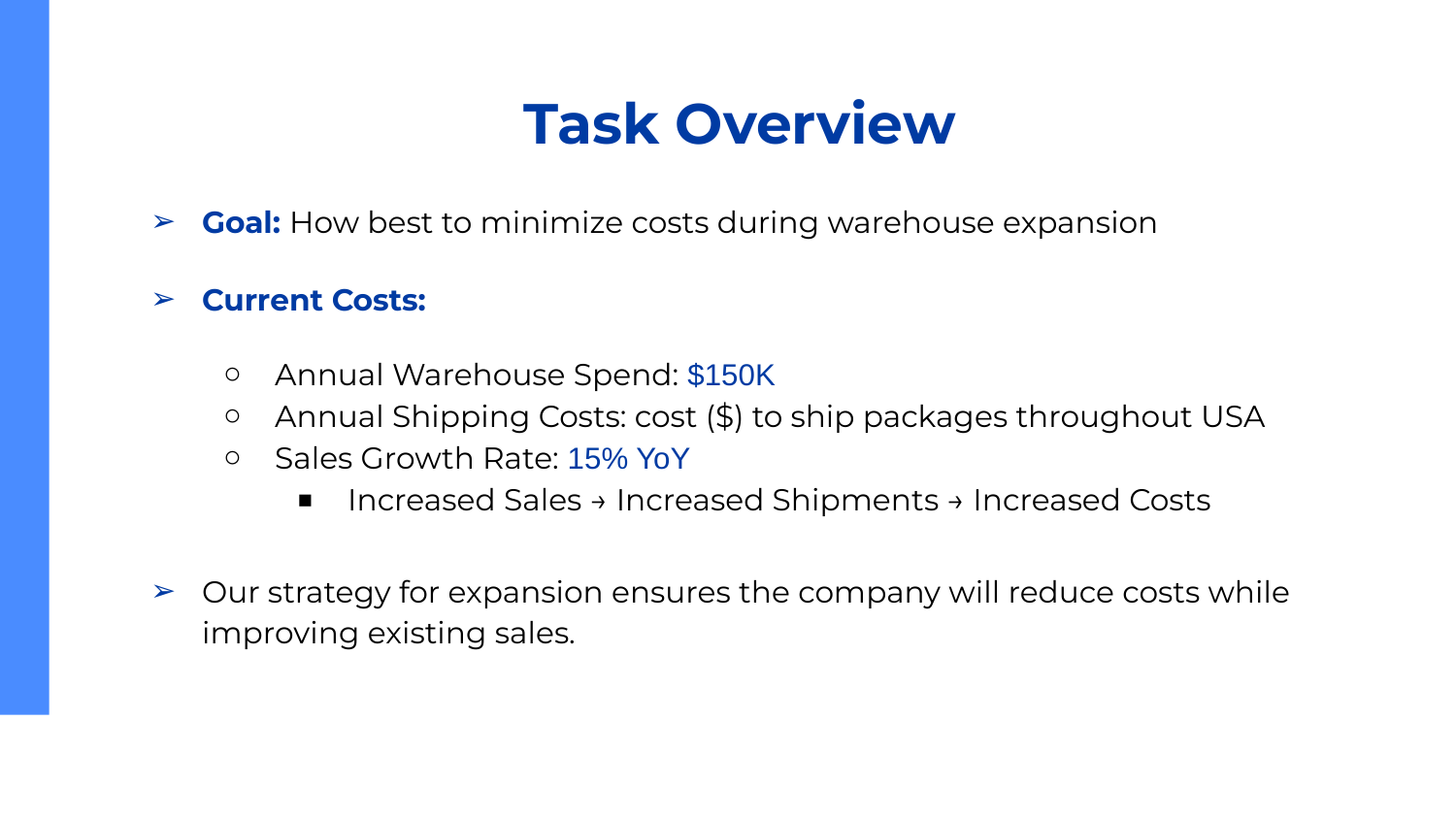

# Task Overview
Goal: How best to minimize costs during warehouse expansion

Current Costs:

Annual Warehouse Spend: $150K
Annual Shipping Costs: cost ($) to ship packages throughout USA
Sales Growth Rate: 15% YoY
Increased Sales → Increased Shipments → Increased Costs
Our strategy for expansion ensures the company will reduce costs while improving existing sales.